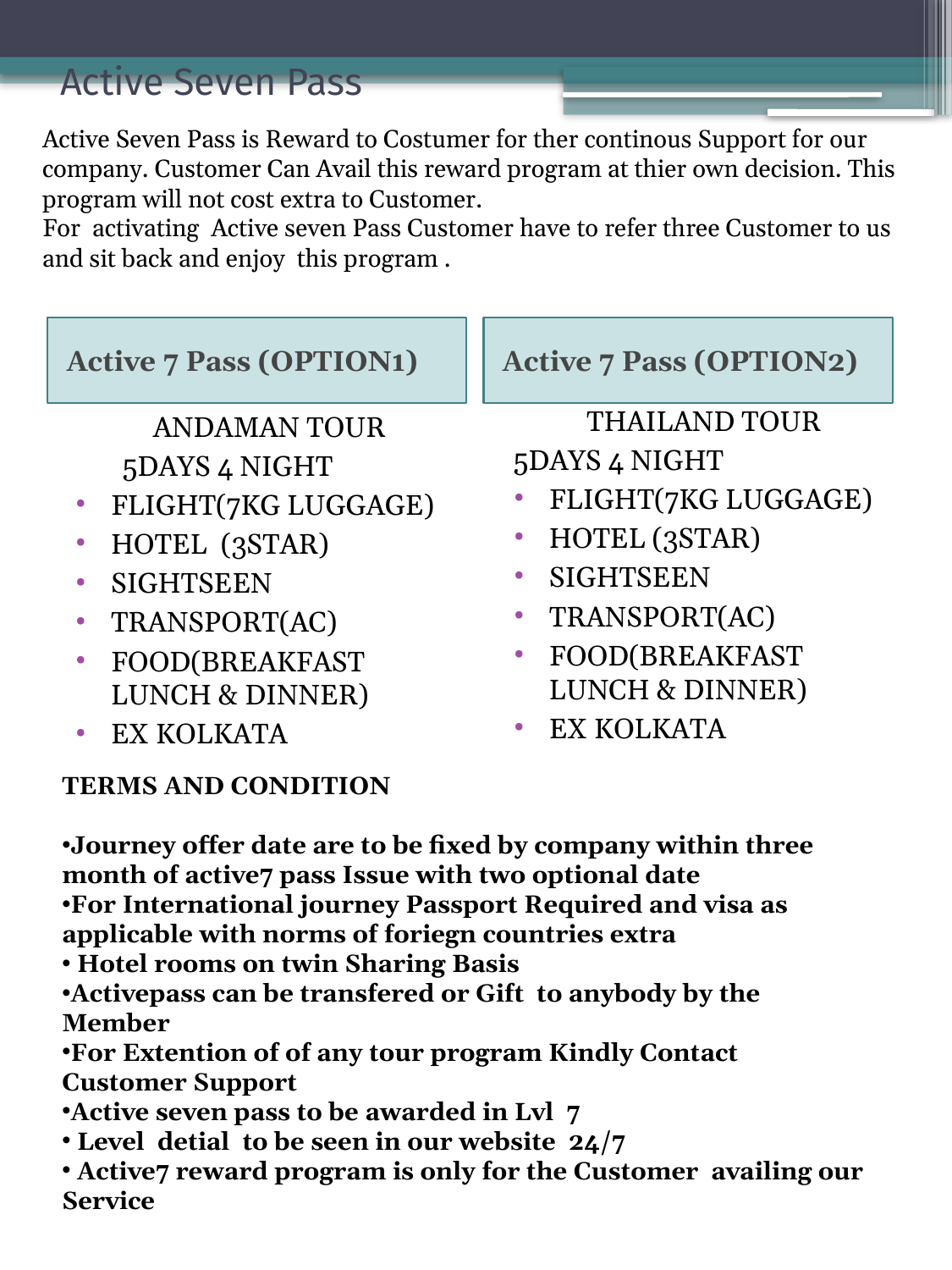

# Active Seven Pass
Active Seven Pass is Reward to Costumer for ther continous Support for our company. Customer Can Avail this reward program at thier own decision. This program will not cost extra to Customer.
For  activating  Active seven Pass Customer have to refer three Customer to us  and sit back and enjoy  this program .

Active 7 Pass (OPTION1)
Active 7 Pass (OPTION2)
THAILAND TOUR
5DAYS 4 NIGHT
FLIGHT(7KG LUGGAGE)
HOTEL (3STAR)
SIGHTSEEN
TRANSPORT(AC)
FOOD(BREAKFAST LUNCH & DINNER)
EX KOLKATA

ANDAMAN TOUR
       5DAYS 4 NIGHT
FLIGHT(7KG LUGGAGE)
HOTEL  (3STAR)
SIGHTSEEN
TRANSPORT(AC)
FOOD(BREAKFAST LUNCH & DINNER)
EX KOLKATA
TERMS AND CONDITION

Journey offer date are to be fixed by company within three month of active7 pass Issue with two optional date
For International journey Passport Required and visa as applicable with norms of foriegn countries extra
 Hotel rooms on twin Sharing Basis
Activepass can be transfered or Gift  to anybody by the Member
For Extention of of any tour program Kindly Contact Customer Support
Active seven pass to be awarded in Lvl  7
 Level  detial  to be seen in our website  24/7
 Active7 reward program is only for the Customer  availing our Service